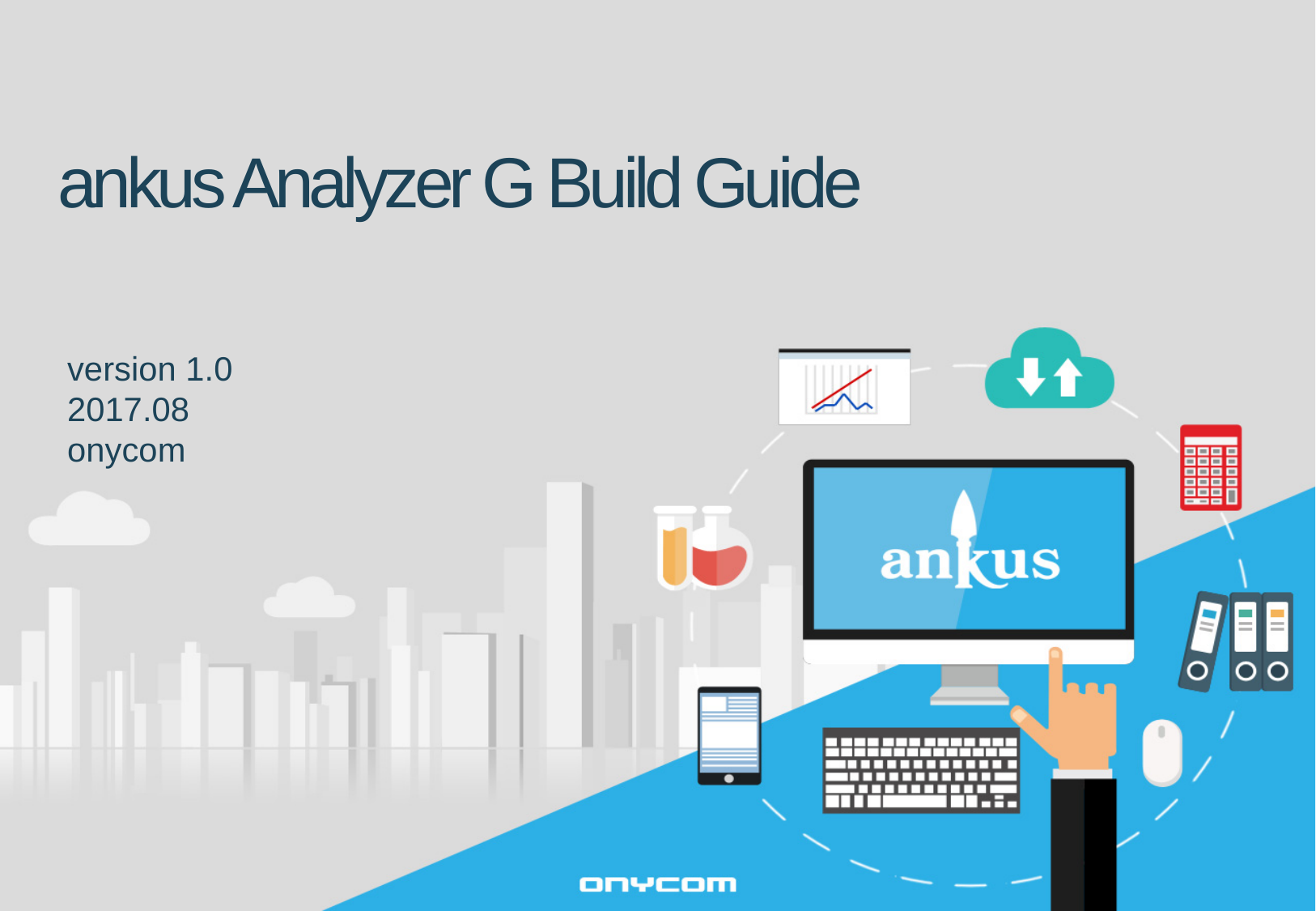

ankus Analyzer G Build Guide
version 1.0
2017.08
onycom